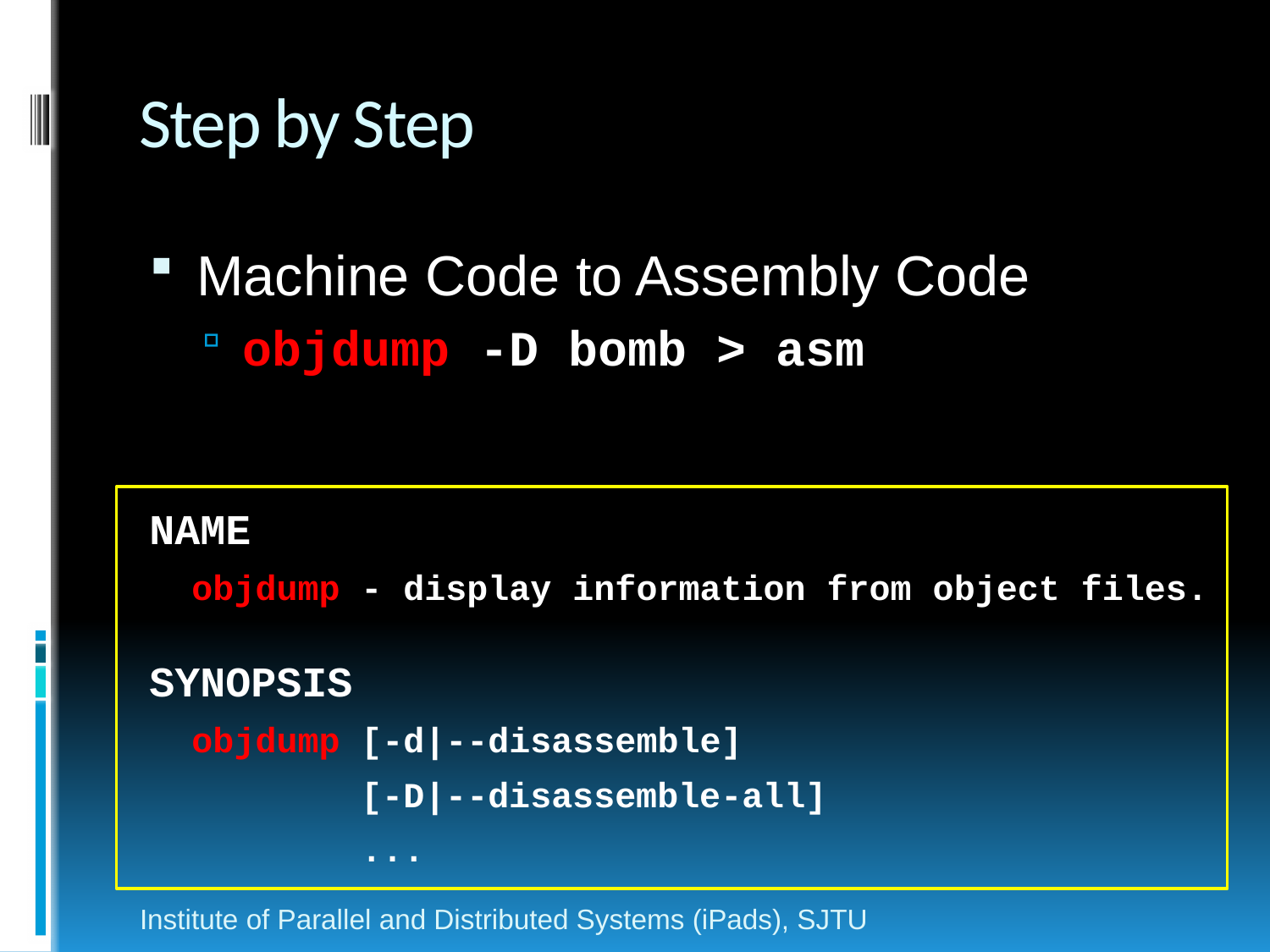

# Step by Step
Machine Code to Assembly Code
objdump -D bomb > asm

NAME
  objdump - display information from object files.

SYNOPSIS
  objdump [-d|--disassemble]
          [-D|--disassemble-all]
          ...

Institute of Parallel and Distributed Systems (iPads), SJTU